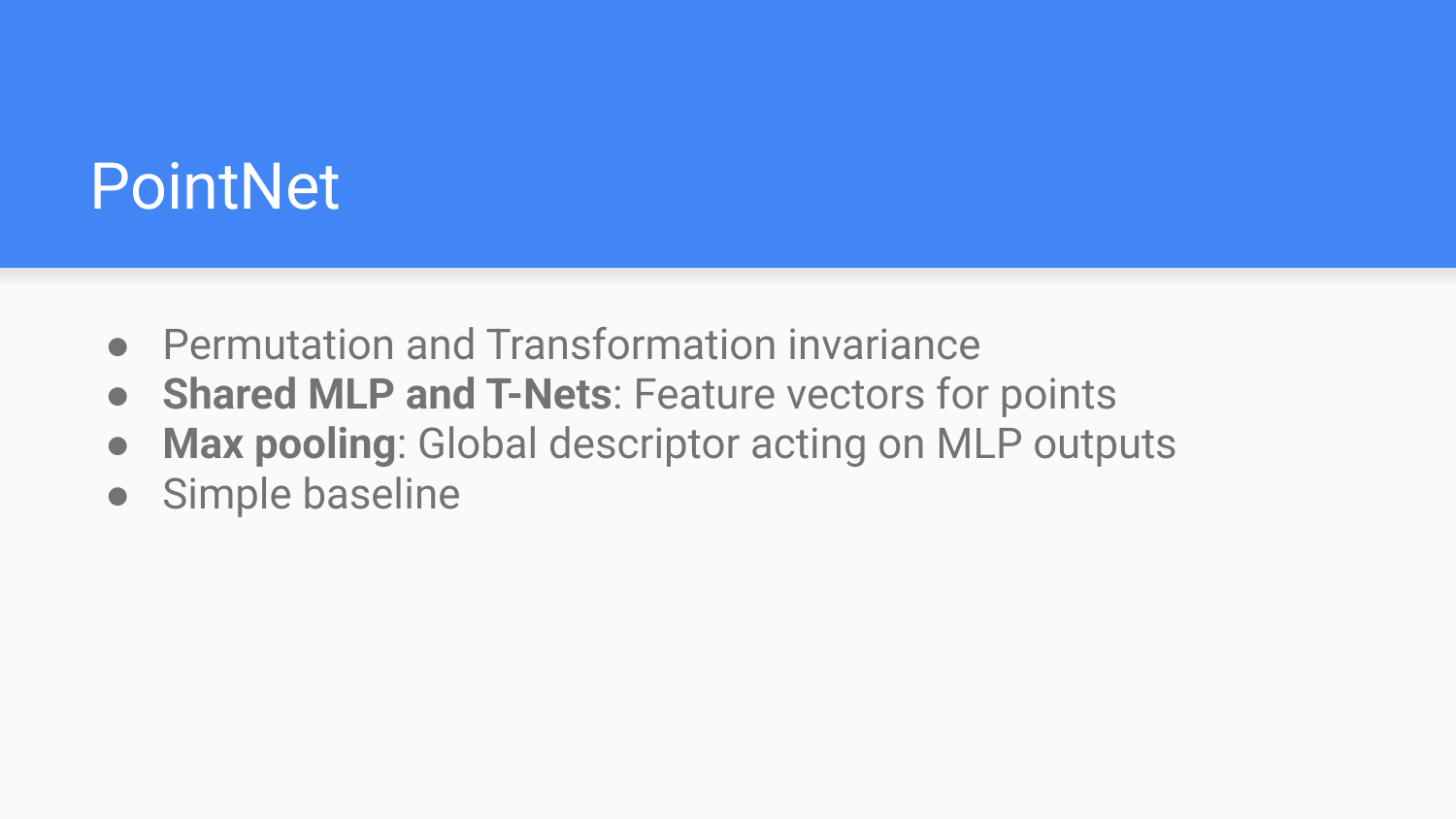

# PointNet
Permutation and Transformation invariance
Shared MLP and T-Nets: Feature vectors for points
Max pooling: Global descriptor acting on MLP outputs
Simple baseline